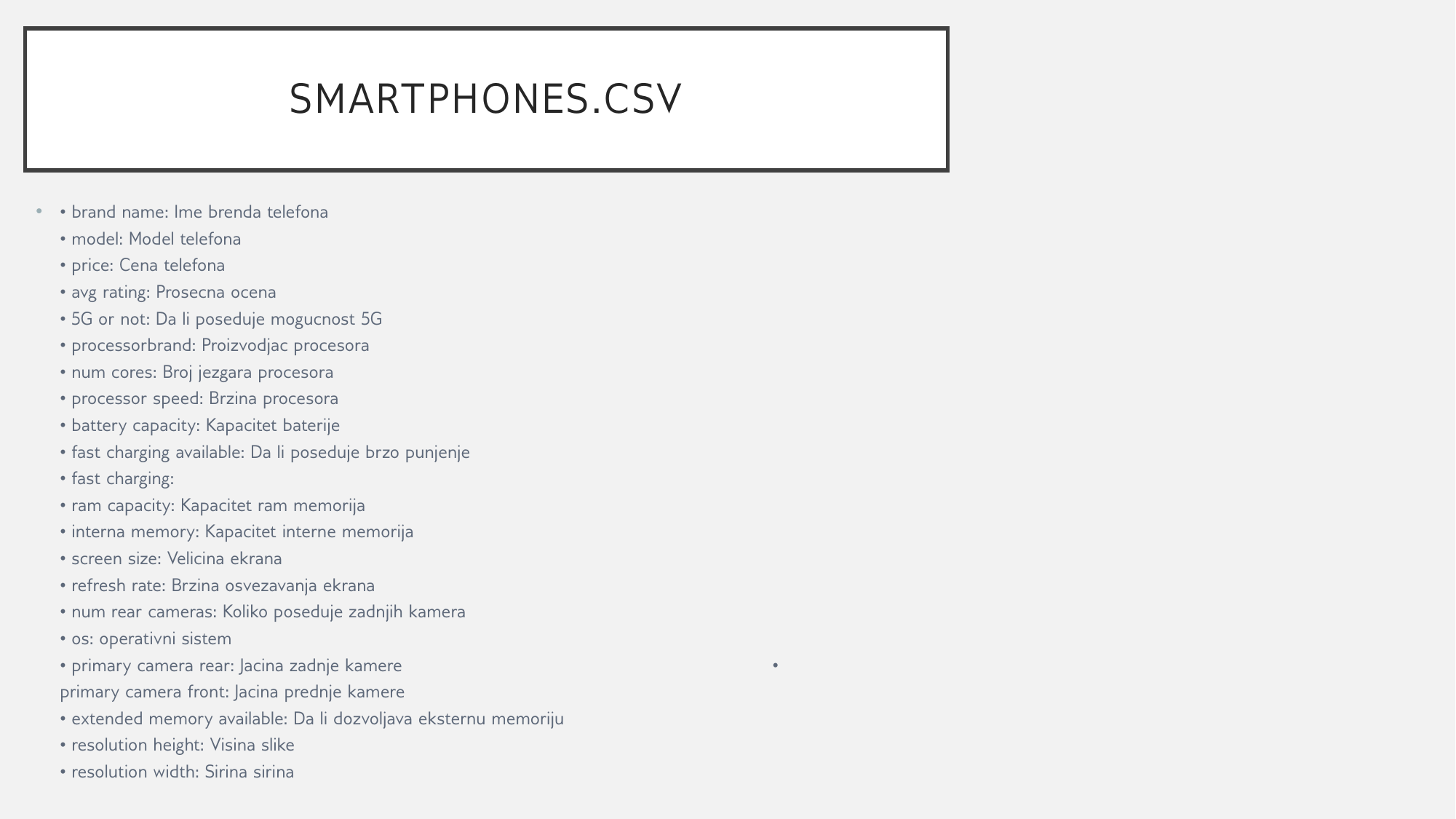

# Smartphones.csv
• brand name: Ime brenda telefona
• model: Model telefona
• price: Cena telefona
• avg rating: Prosecna ocena
• 5G or not: Da li poseduje mogucnost 5G
• processorbrand: Proizvodjac procesora
• num cores: Broj jezgara procesora
• processor speed: Brzina procesora
• battery capacity: Kapacitet baterije
• fast charging available: Da li poseduje brzo punjenje
• fast charging:
• ram capacity: Kapacitet ram memorija
• interna memory: Kapacitet interne memorija
• screen size: Velicina ekrana
• refresh rate: Brzina osvezavanja ekrana
• num rear cameras: Koliko poseduje zadnjih kamera
• os: operativni sistem
• primary camera rear: Jacina zadnje kamere                                                                  • primary camera front: Jacina prednje kamere
• extended memory available: Da li dozvoljava eksternu memoriju
• resolution height: Visina slike
• resolution width: Sirina sirina